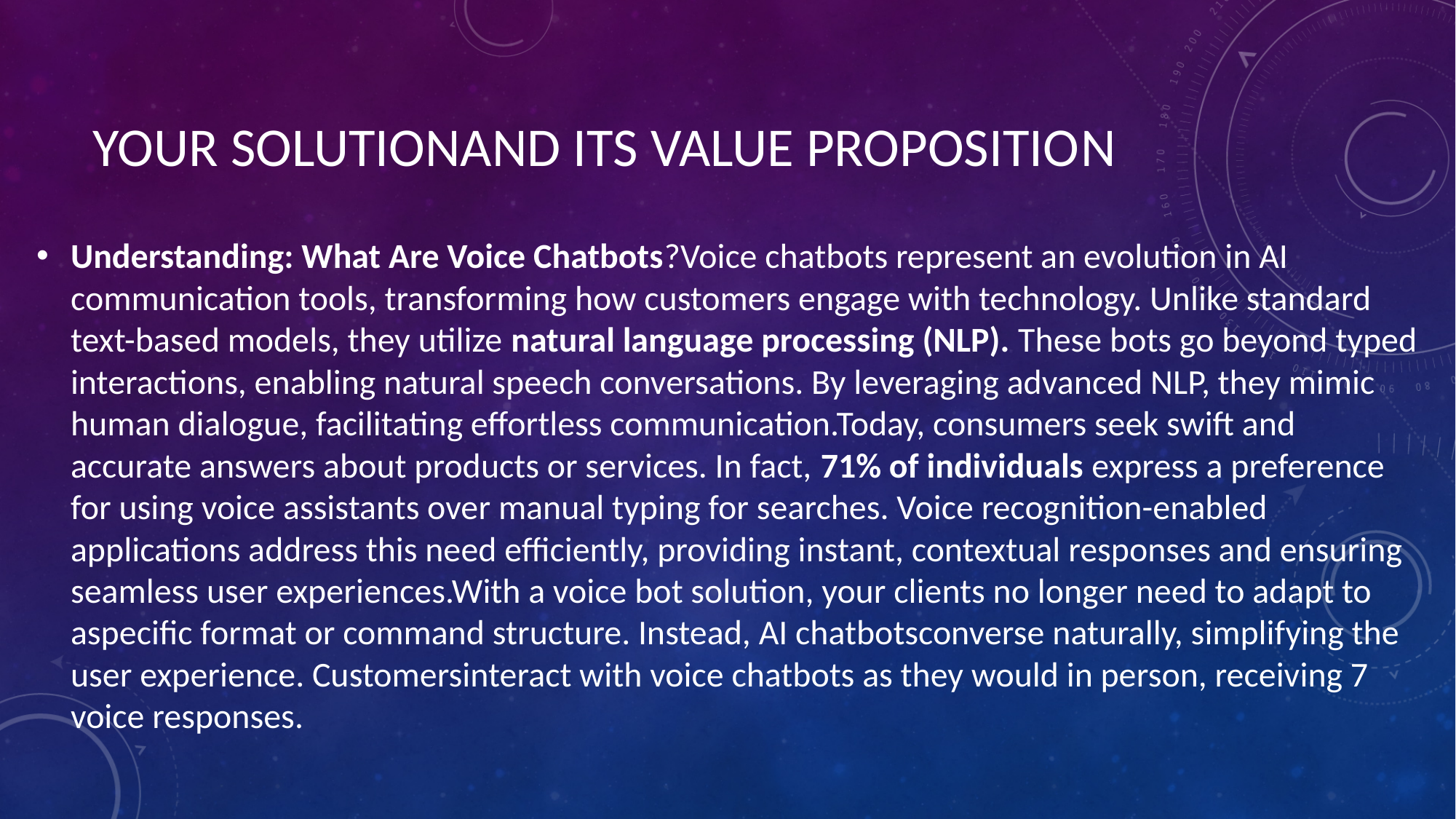

# YOUR SOLUTIONAND ITS VALUE PROPOSITION
Understanding: What Are Voice Chatbots?Voice chatbots represent an evolution in AI communication tools, transforming how customers engage with technology. Unlike standard text-based models, they utilize natural language processing (NLP). These bots go beyond typed interactions, enabling natural speech conversations. By leveraging advanced NLP, they mimic human dialogue, facilitating effortless communication.Today, consumers seek swift and accurate answers about products or services. In fact, 71% of individuals express a preference for using voice assistants over manual typing for searches. Voice recognition-enabled applications address this need efficiently, providing instant, contextual responses and ensuring seamless user experiences.With a voice bot solution, your clients no longer need to adapt to aspecific format or command structure. Instead, AI chatbotsconverse naturally, simplifying the user experience. Customersinteract with voice chatbots as they would in person, receiving 7 voice responses.